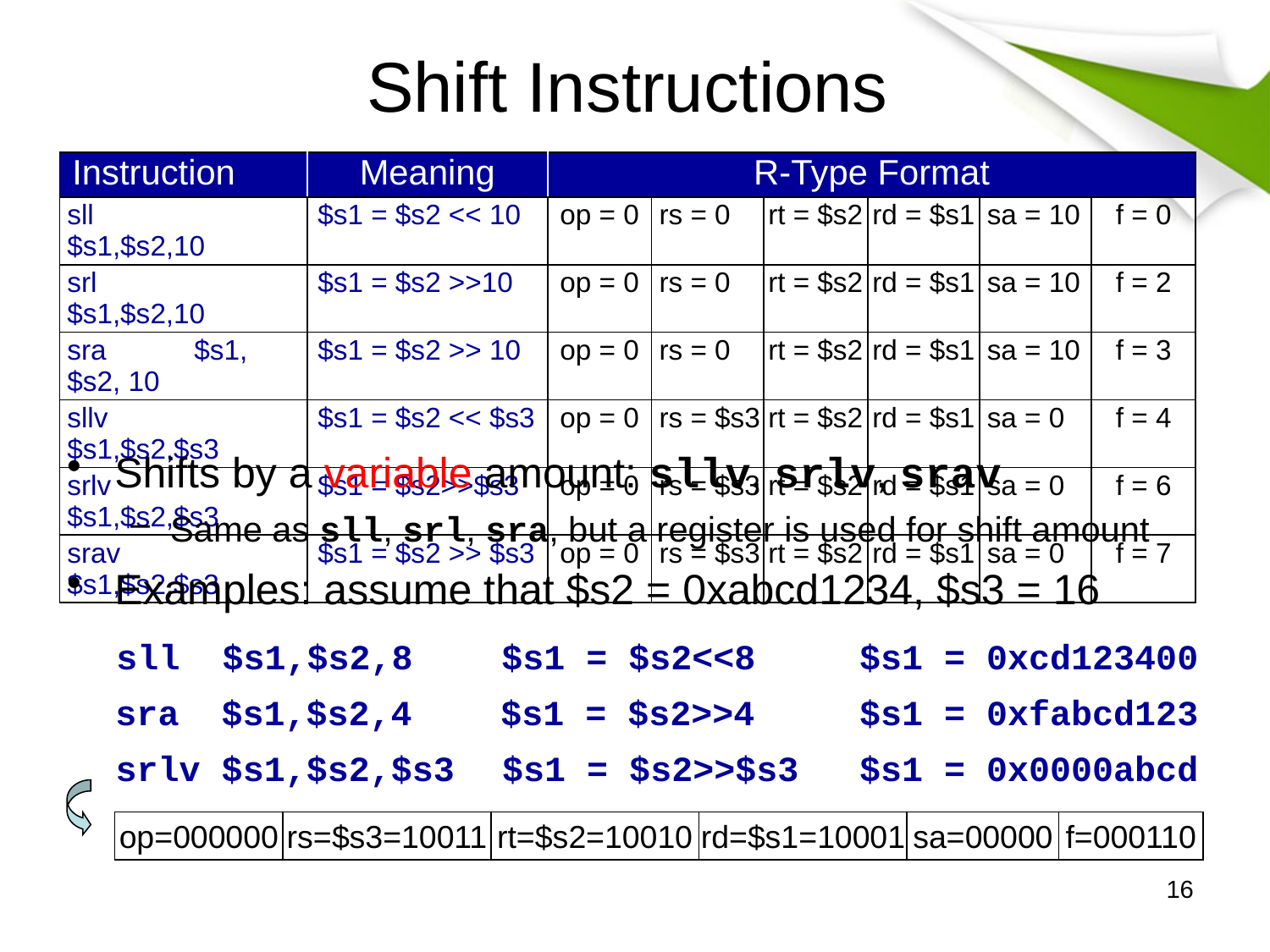

# Shift Instructions
| Instruction | Meaning | R-Type Format |  |  |  |  |  |
| --- | --- | --- | --- | --- | --- | --- | --- |
| sll $s1,$s2,10 | $s1 = $s2 << 10 | op = 0 | rs = 0 | rt = $s2 | rd = $s1 | sa = 10 | f = 0 |
| srl $s1,$s2,10 | $s1 = $s2 >>10 | op = 0 | rs = 0 | rt = $s2 | rd = $s1 | sa = 10 | f = 2 |
| sra $s1, $s2, 10 | $s1 = $s2 >> 10 | op = 0 | rs = 0 | rt = $s2 | rd = $s1 | sa = 10 | f = 3 |
| sllv $s1,$s2,$s3 | $s1 = $s2 << $s3 | op = 0 | rs = $s3 | rt = $s2 | rd = $s1 | sa = 0 | f = 4 |
| srlv $s1,$s2,$s3 | $s1 = $s2>>$s3 | op = 0 | rs = $s3 | rt = $s2 | rd = $s1 | sa = 0 | f = 6 |
| srav $s1,$s2,$s3 | $s1 = $s2 >> $s3 | op = 0 | rs = $s3 | rt = $s2 | rd = $s1 | sa = 0 | f = 7 |
Shifts by a variable amount: sllv, srlv, srav
Same as sll, srl, sra, but a register is used for shift amount
Examples: assume that $s2 = 0xabcd1234, $s3 = 16
sll  $s1,$s2,8
$s1 = $s2<<8
$s1 = 0xcd123400
sra  $s1,$s2,4
$s1 = $s2>>4
$s1 = 0xfabcd123
srlv $s1,$s2,$s3
$s1 = $s2>>$s3
$s1 = 0x0000abcd

op=000000
rs=$s3=10011
rt=$s2=10010
rd=$s1=10001
sa=00000
f=000110
16